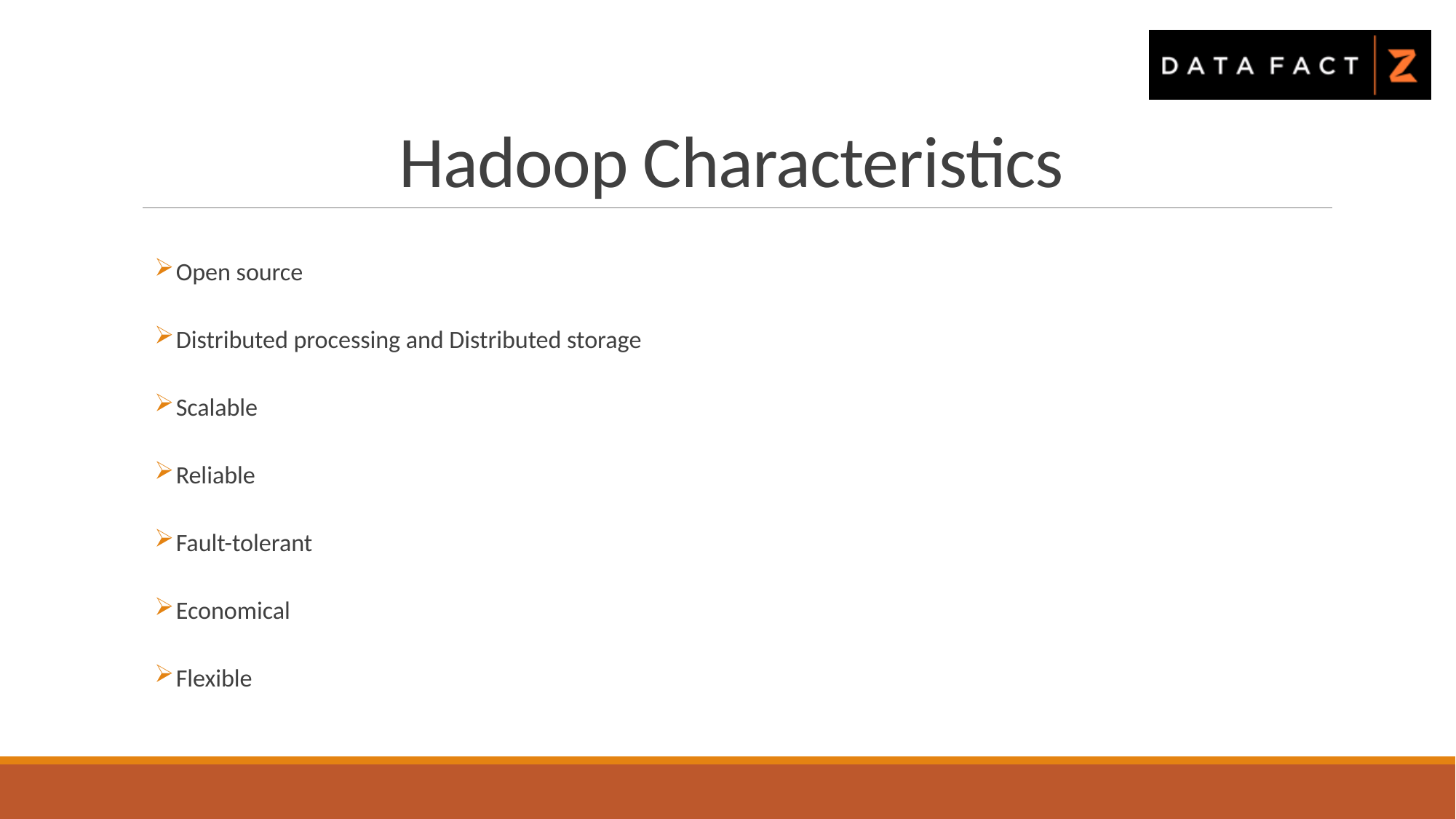

# Hadoop Characteristics
Open source
Distributed processing and Distributed storage
Scalable
Reliable
Fault-tolerant
Economical
Flexible